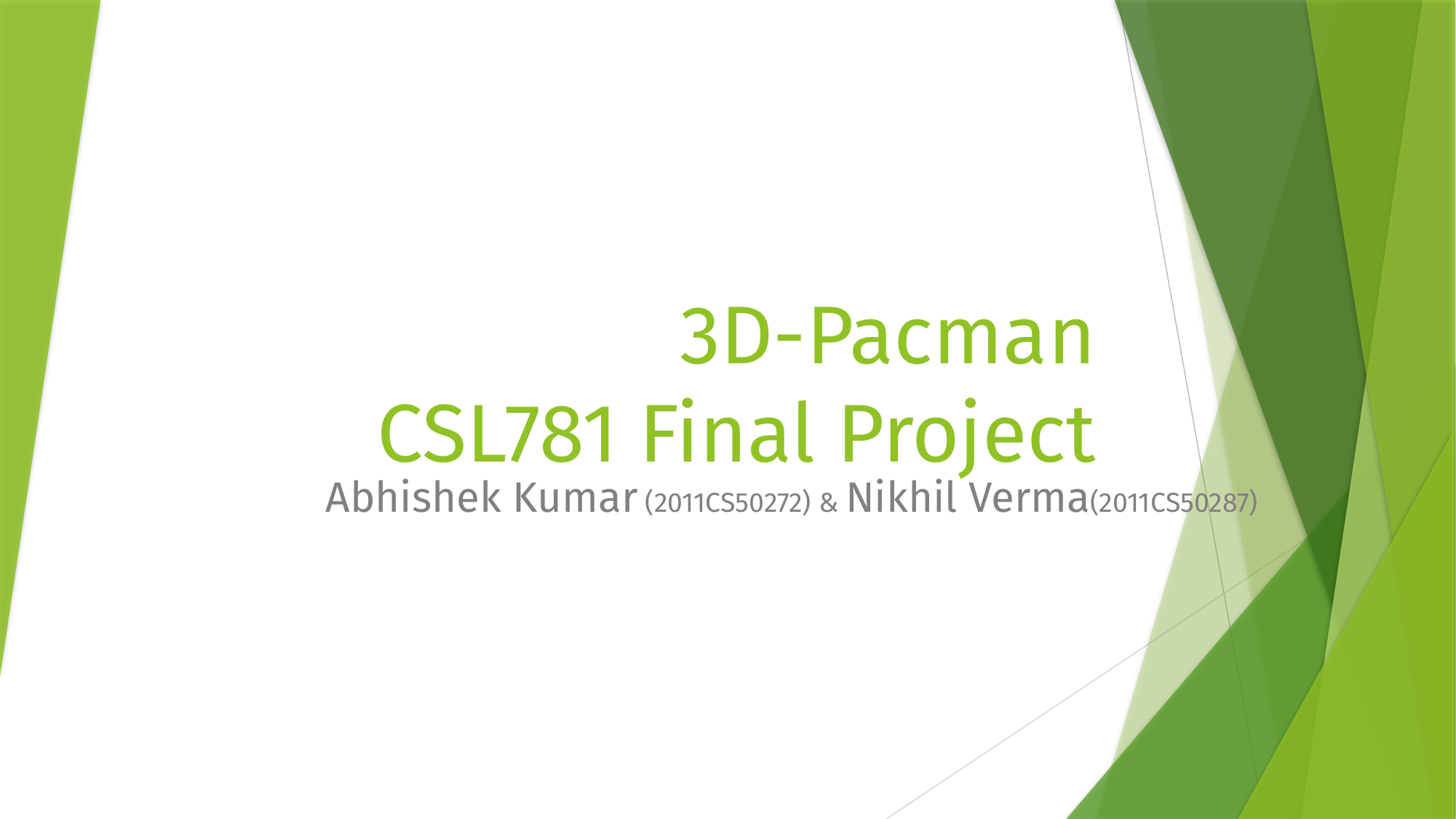

# 3D-Pacman CSL781 Final Project
Abhishek Kumar (2011CS50272) & Nikhil Verma(2011CS50287)